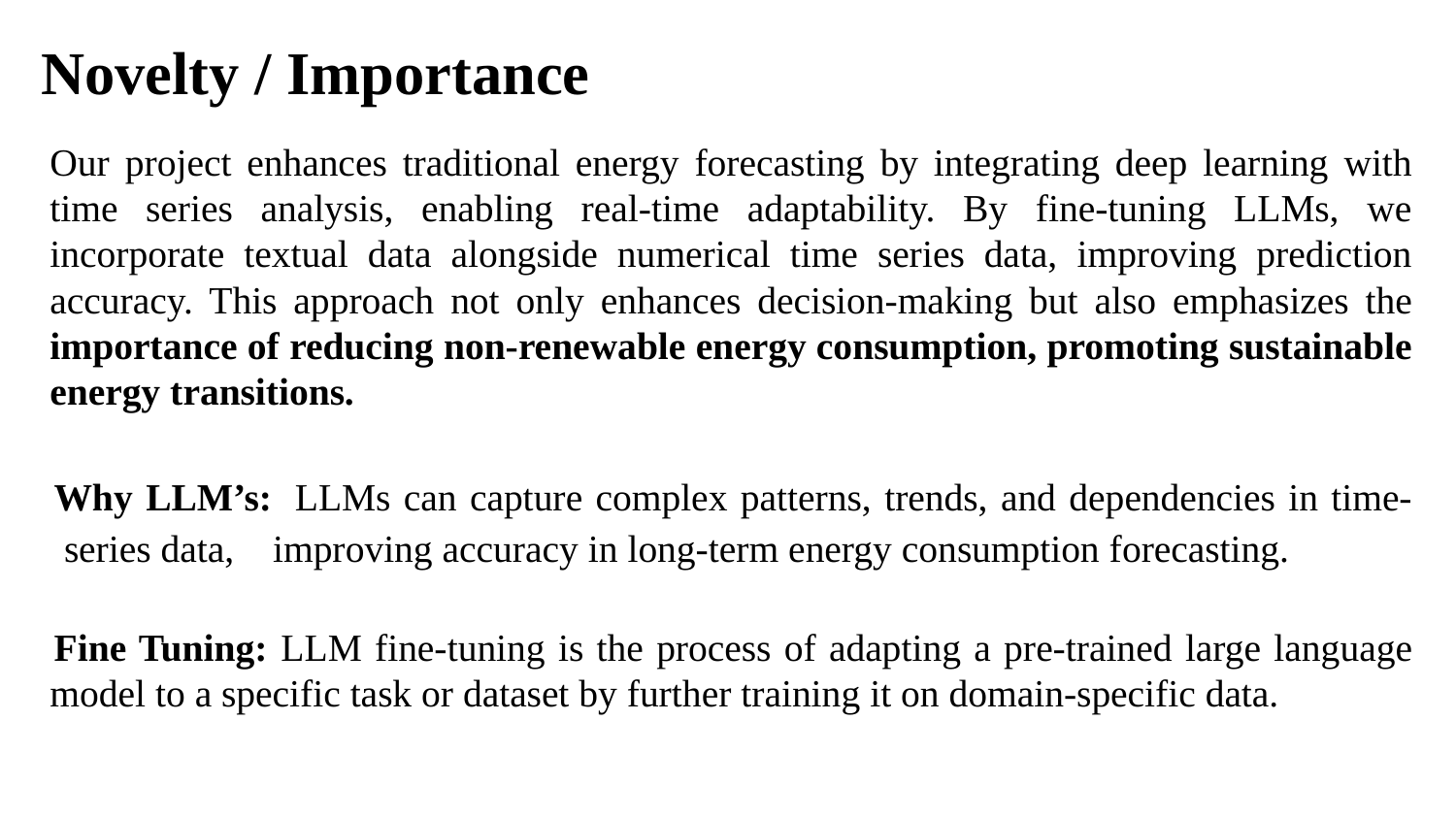

# Novelty / Importance
Our project enhances traditional energy forecasting by integrating deep learning with time series analysis, enabling real-time adaptability. By fine-tuning LLMs, we incorporate textual data alongside numerical time series data, improving prediction accuracy. This approach not only enhances decision-making but also emphasizes the importance of reducing non-renewable energy consumption, promoting sustainable energy transitions.

 Why LLM’s:  LLMs can capture complex patterns, trends, and dependencies in time-series data,    improving accuracy in long-term energy consumption forecasting.

 Fine Tuning: LLM fine-tuning is the process of adapting a pre-trained large language model to a specific task or dataset by further training it on domain-specific data.